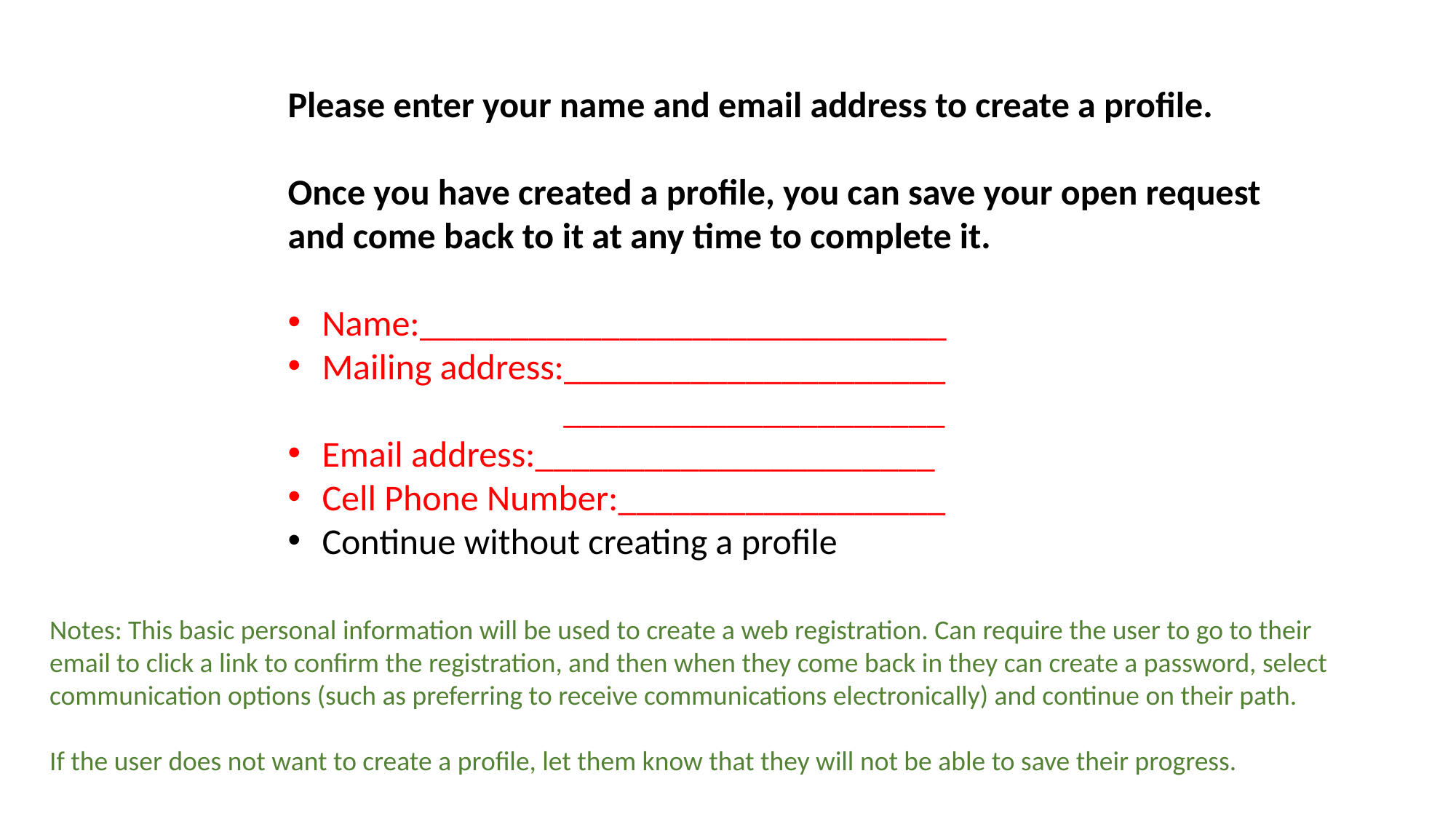

Please enter your name and email address to create a profile.

Once you have created a profile, you can save your open request and come back to it at any time to complete it.

Name:_____________________________
Mailing address:_____________________
		       _____________________
Email address:______________________
Cell Phone Number:__________________
Continue without creating a profile
Notes: This basic personal information will be used to create a web registration. Can require the user to go to their email to click a link to confirm the registration, and then when they come back in they can create a password, select communication options (such as preferring to receive communications electronically) and continue on their path.

If the user does not want to create a profile, let them know that they will not be able to save their progress.